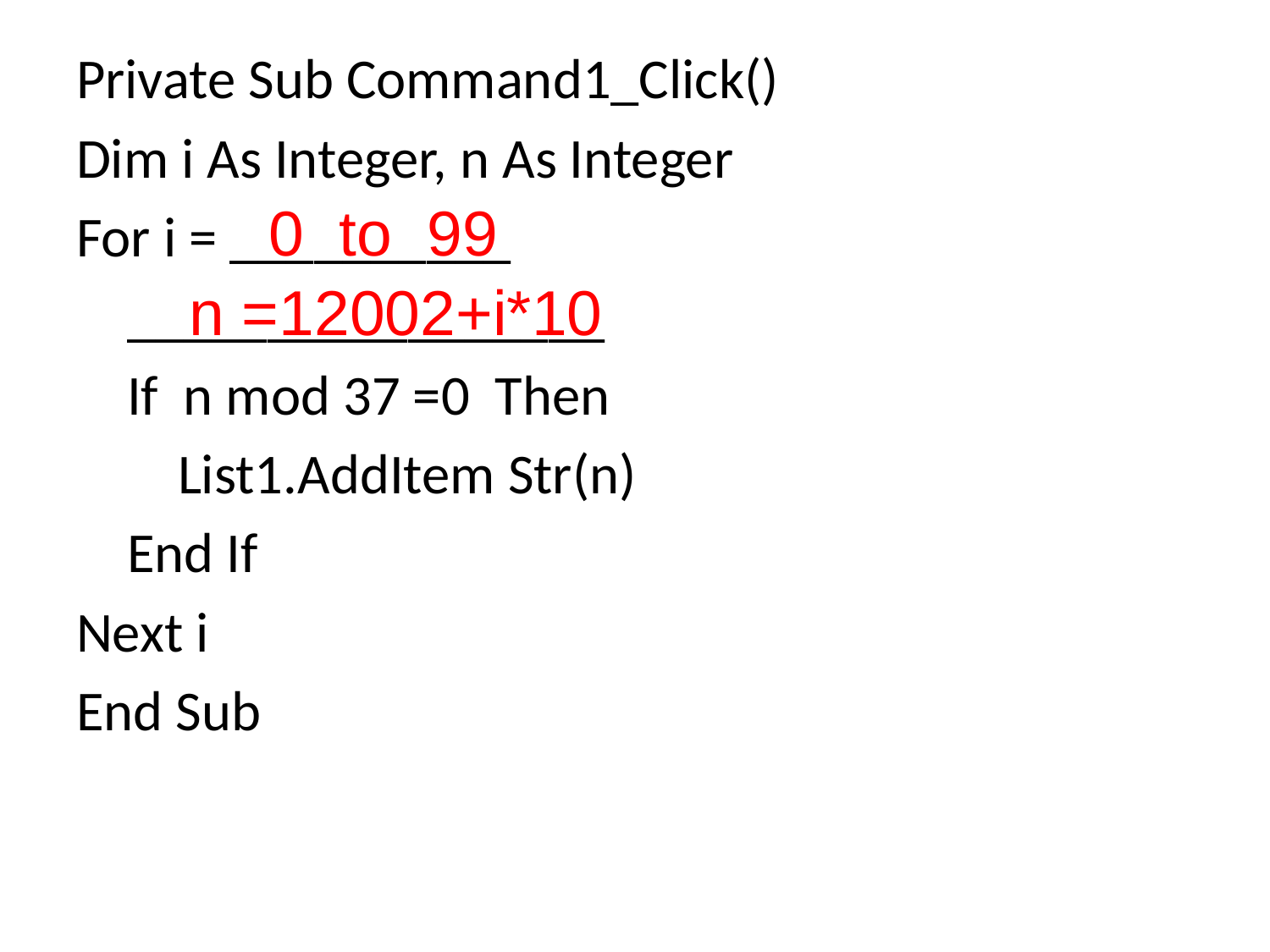

Private Sub Command1_Click()
Dim i As Integer, n As Integer
For i = __________
    _________________
    If  n mod 37 =0  Then
        List1.AddItem Str(n)
    End If
Next i
End Sub
0  to  99
n =12002+i*10